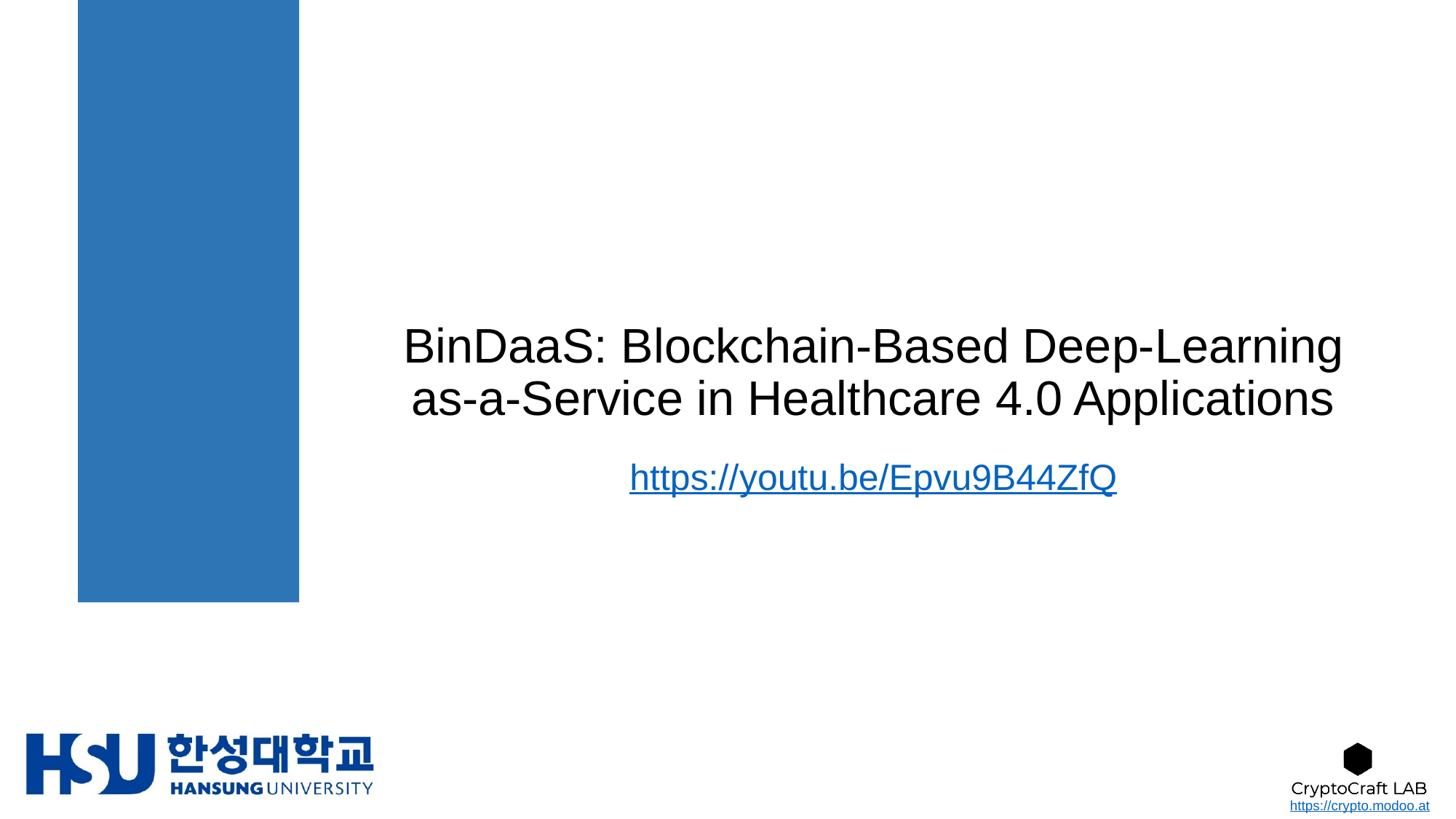

# BinDaaS: Blockchain-Based Deep-Learning as-a-Service in Healthcare 4.0 Applications
https://youtu.be/Epvu9B44ZfQ